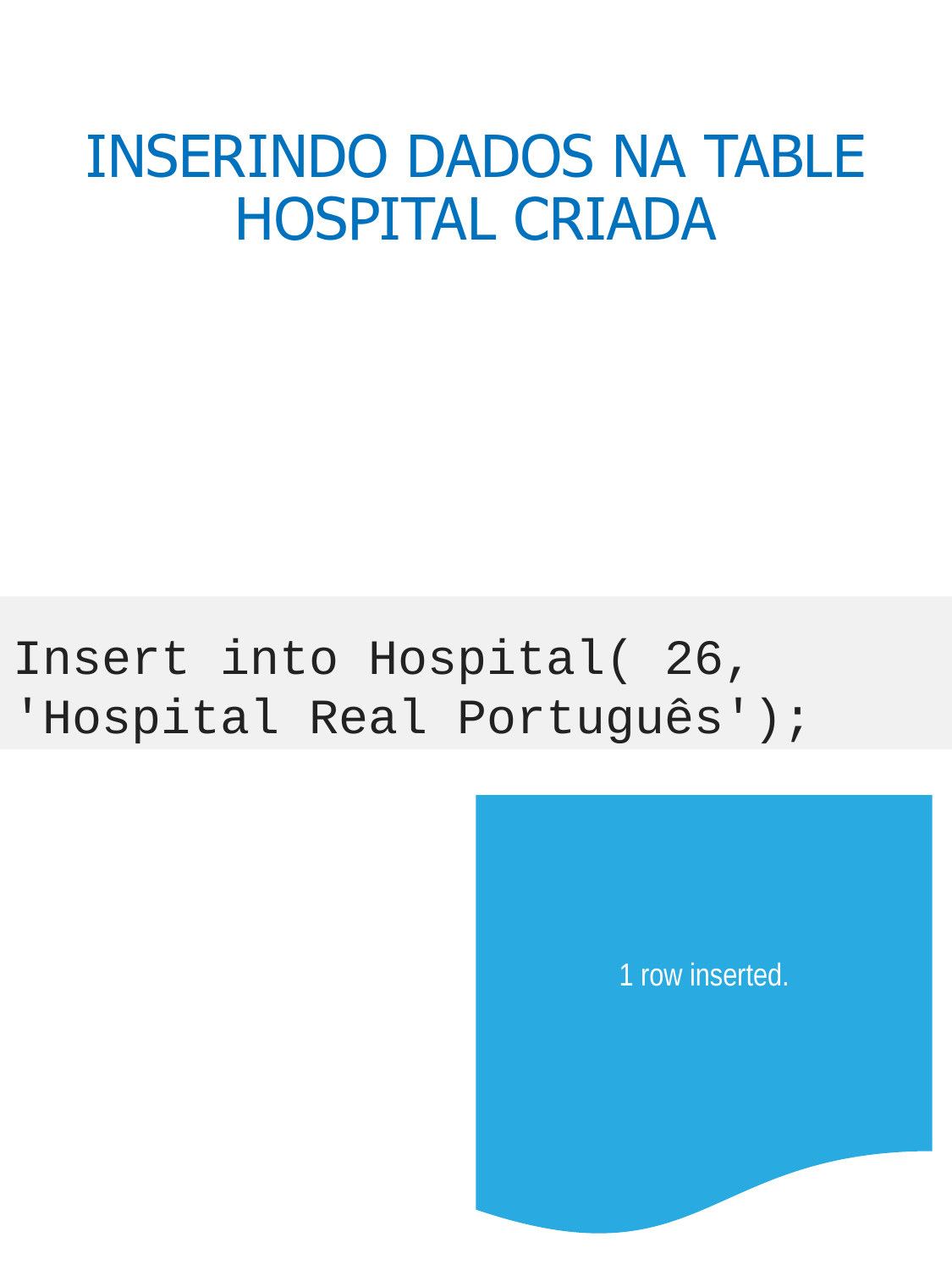

# INSERINDO DADOS NA TABLE HOSPITAL CRIADA
Insert into Hospital( 26, 'Hospital Real Português');
1 row inserted.